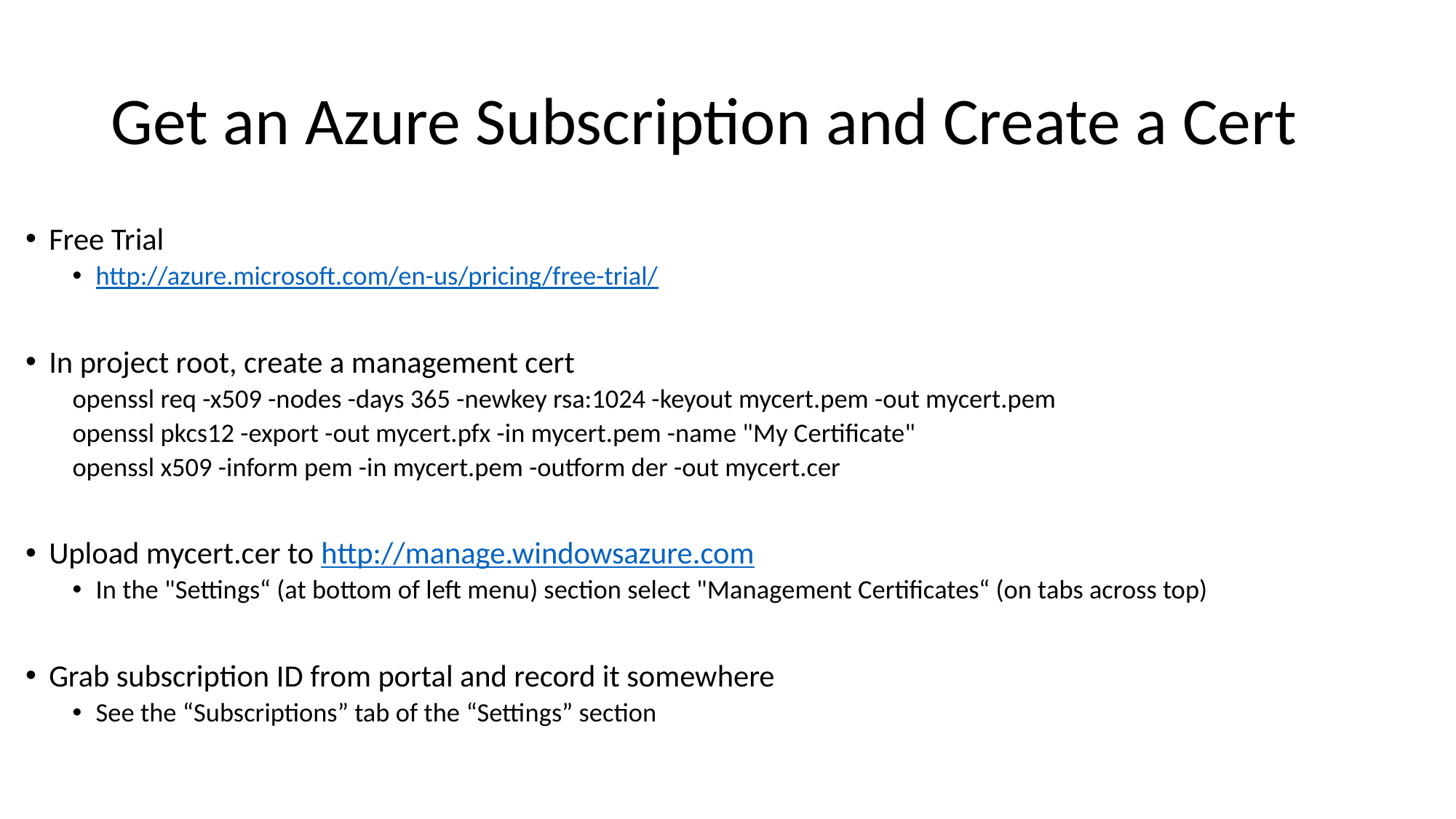

# Get an Azure Subscription and Create a Cert
Free Trial
http://azure.microsoft.com/en-us/pricing/free-trial/

In project root, create a management cert
openssl req -x509 -nodes -days 365 -newkey rsa:1024 -keyout mycert.pem -out mycert.pem
openssl pkcs12 -export -out mycert.pfx -in mycert.pem -name "My Certificate"
openssl x509 -inform pem -in mycert.pem -outform der -out mycert.cer

Upload mycert.cer to http://manage.windowsazure.com
In the "Settings“ (at bottom of left menu) section select "Management Certificates“ (on tabs across top)

Grab subscription ID from portal and record it somewhere
See the “Subscriptions” tab of the “Settings” section